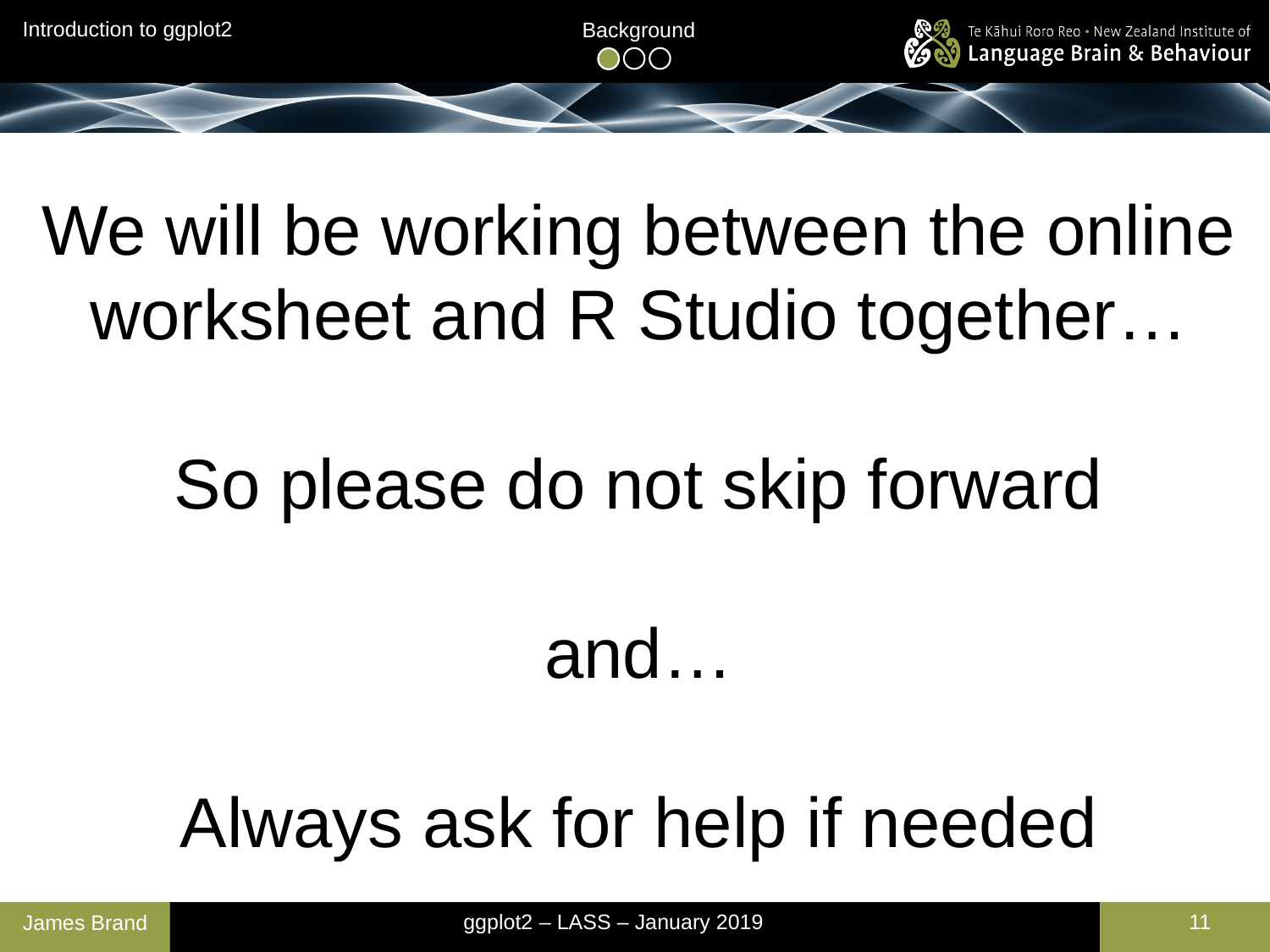

Background

We will be working between the online worksheet and R Studio together…

So please do not skip forward

and…

Always ask for help if needed